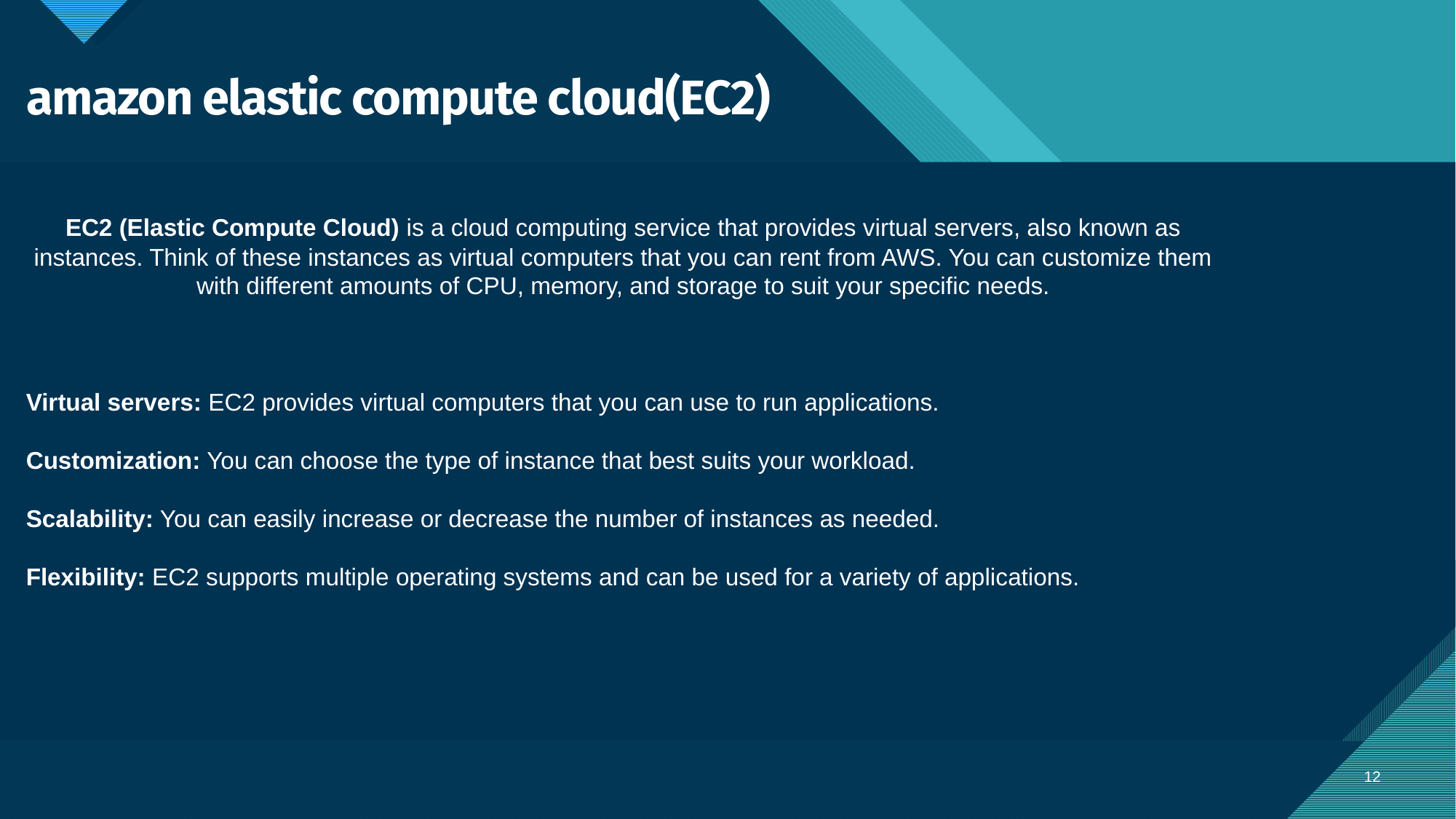

# amazon elastic compute cloud(EC2)
EC2 (Elastic Compute Cloud) is a cloud computing service that provides virtual servers, also known as instances. Think of these instances as virtual computers that you can rent from AWS. You can customize them with different amounts of CPU, memory, and storage to suit your specific needs.

Virtual servers: EC2 provides virtual computers that you can use to run applications.

Customization: You can choose the type of instance that best suits your workload.

Scalability: You can easily increase or decrease the number of instances as needed.

Flexibility: EC2 supports multiple operating systems and can be used for a variety of applications.

12